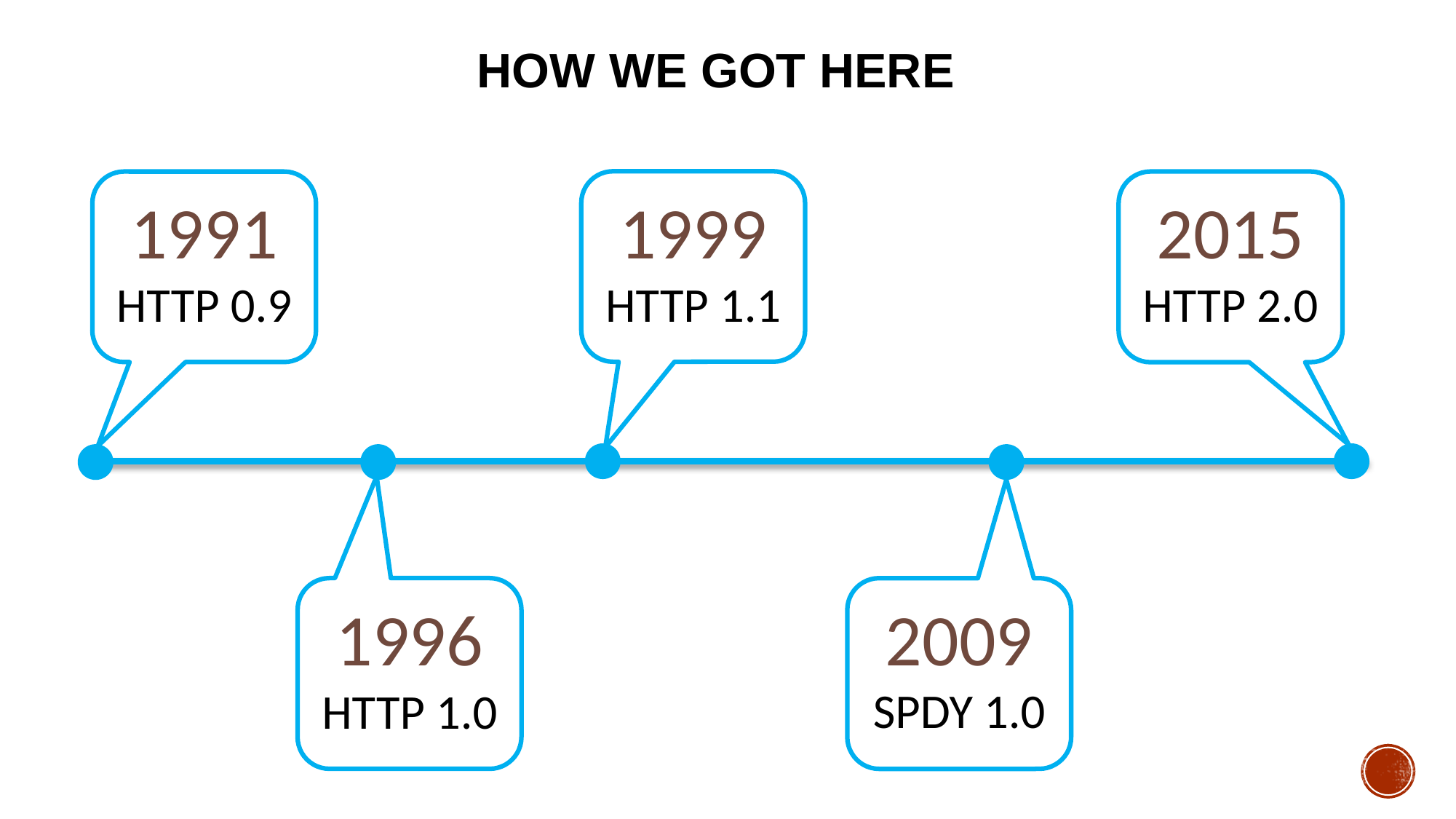

HOW WE GOT HERE
1999
HTTP 1.1
1991
HTTP 0.9
2015
HTTP 2.0

1996
HTTP 1.0
2009
SPDY 1.0